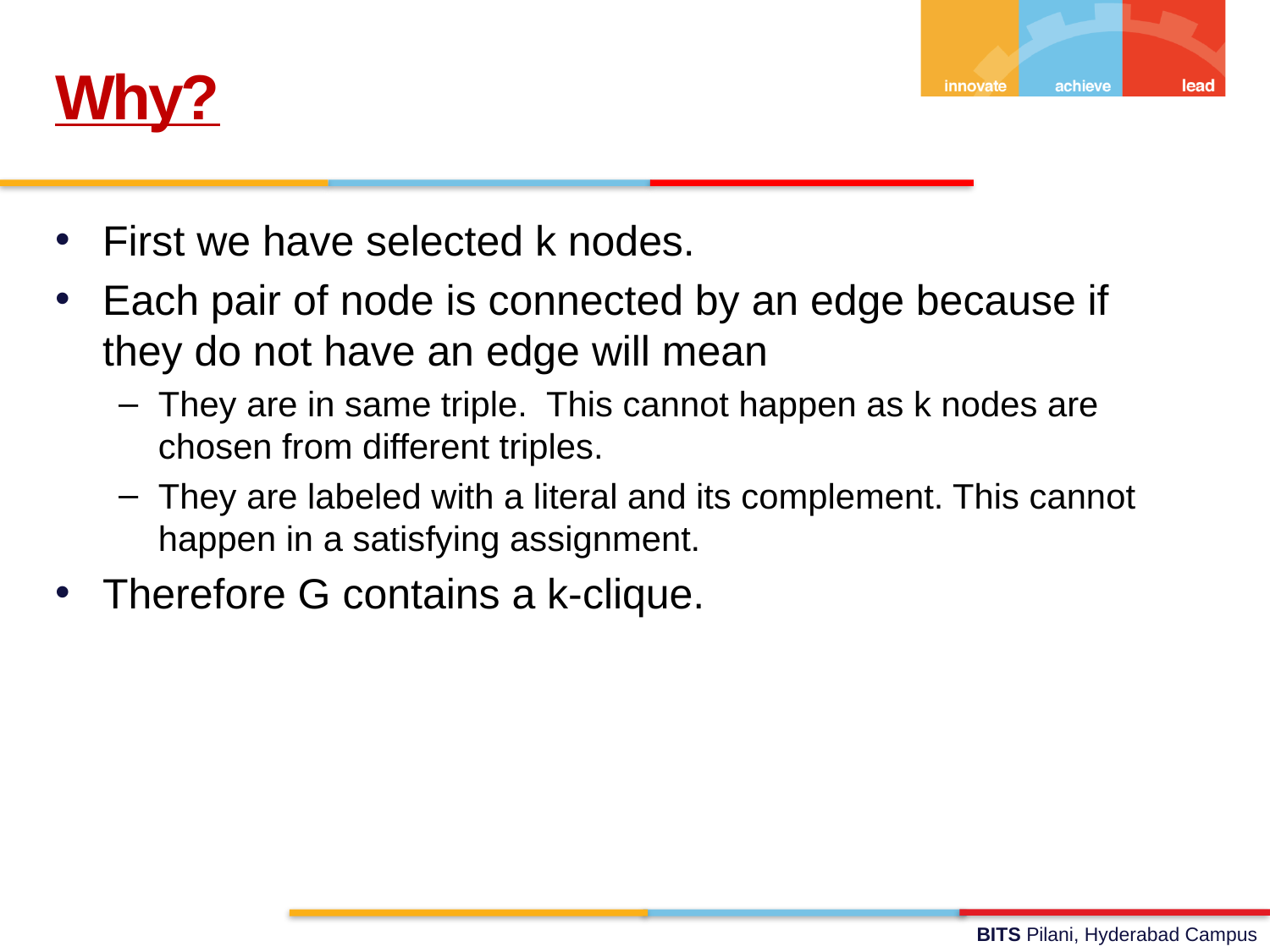

Why?
First we have selected k nodes.
Each pair of node is connected by an edge because if they do not have an edge will mean
They are in same triple.  This cannot happen as k nodes are chosen from different triples.
They are labeled with a literal and its complement. This cannot happen in a satisfying assignment.
Therefore G contains a k-clique.